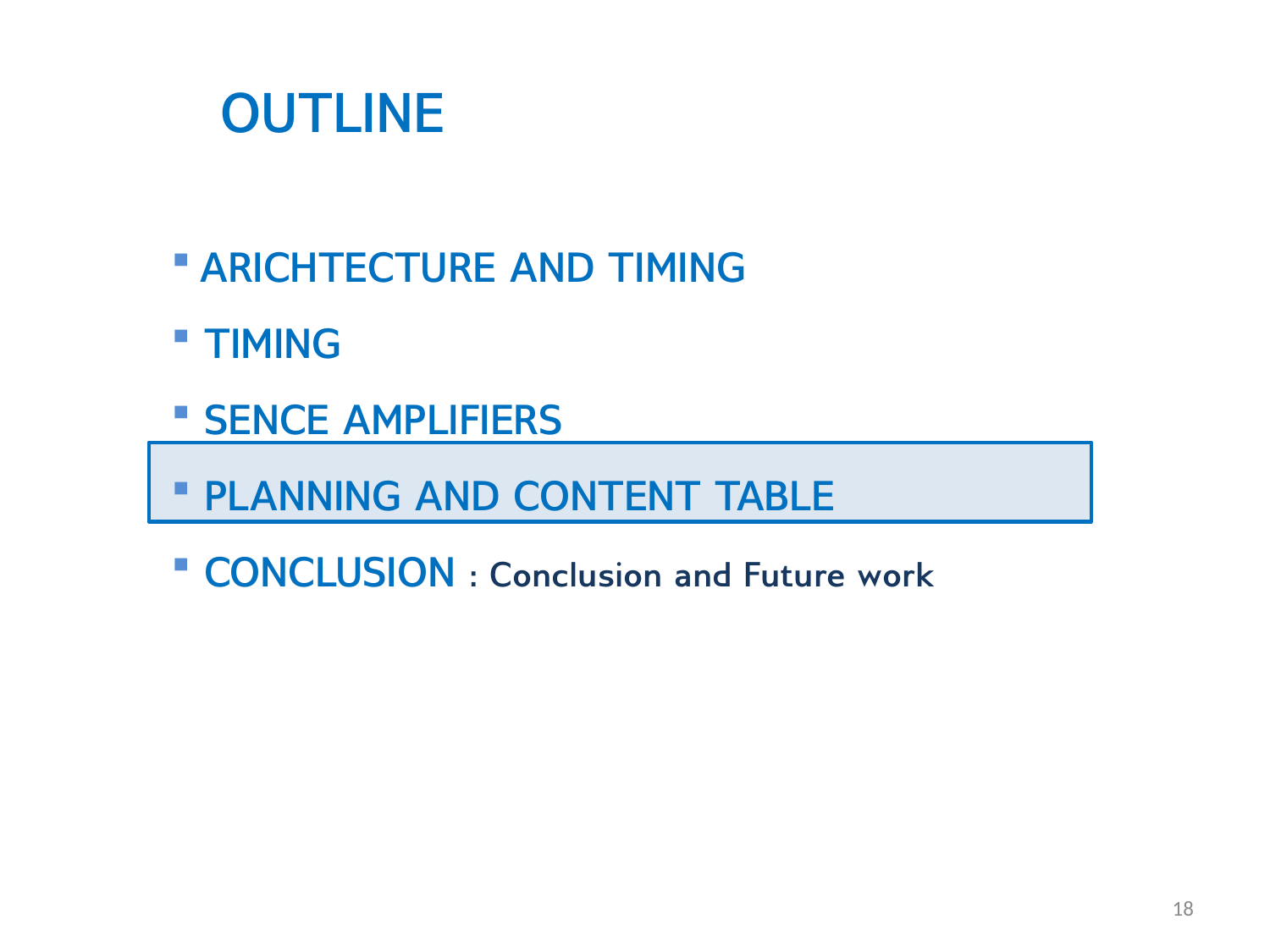

OUTLINE
 ARICHTECTURE AND TIMING
 TIMING
 SENCE AMPLIFIERS
 PLANNING AND CONTENT TABLE
 CONCLUSION : Conclusion and Future work

18